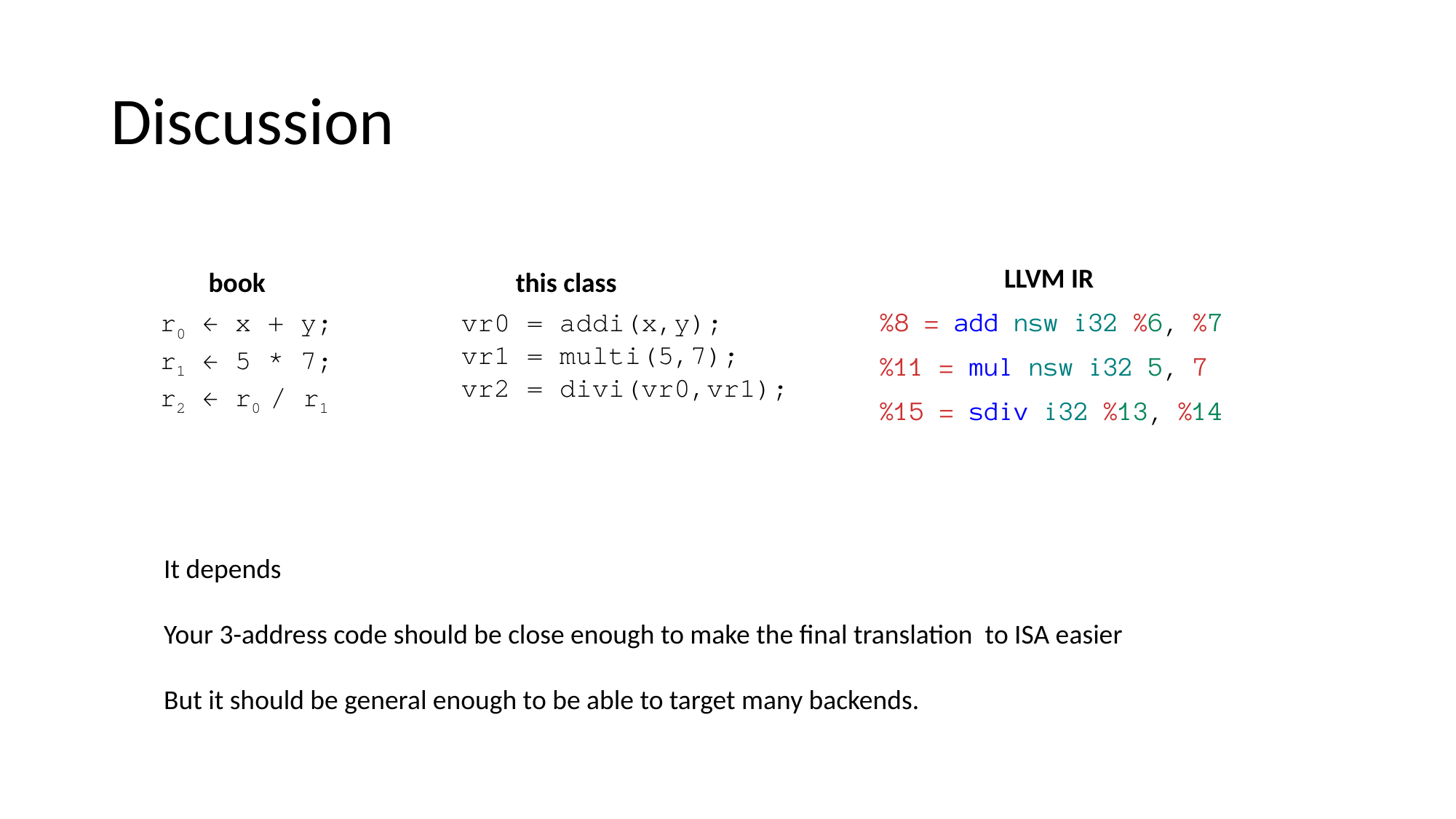

# Discussion
LLVM IR
book
this class
r0 ← x + y;
r1 ← 5 * 7;
r2 ← r0 / r1
vr0 = addi(x,y);
vr1 = multi(5,7);
vr2 = divi(vr0,vr1);
%8 = add nsw i32 %6, %7
%11 = mul nsw i32 5, 7
%15 = sdiv i32 %13, %14
It depends

Your 3-address code should be close enough to make the final translation  to ISA easier

But it should be general enough to be able to target many backends.